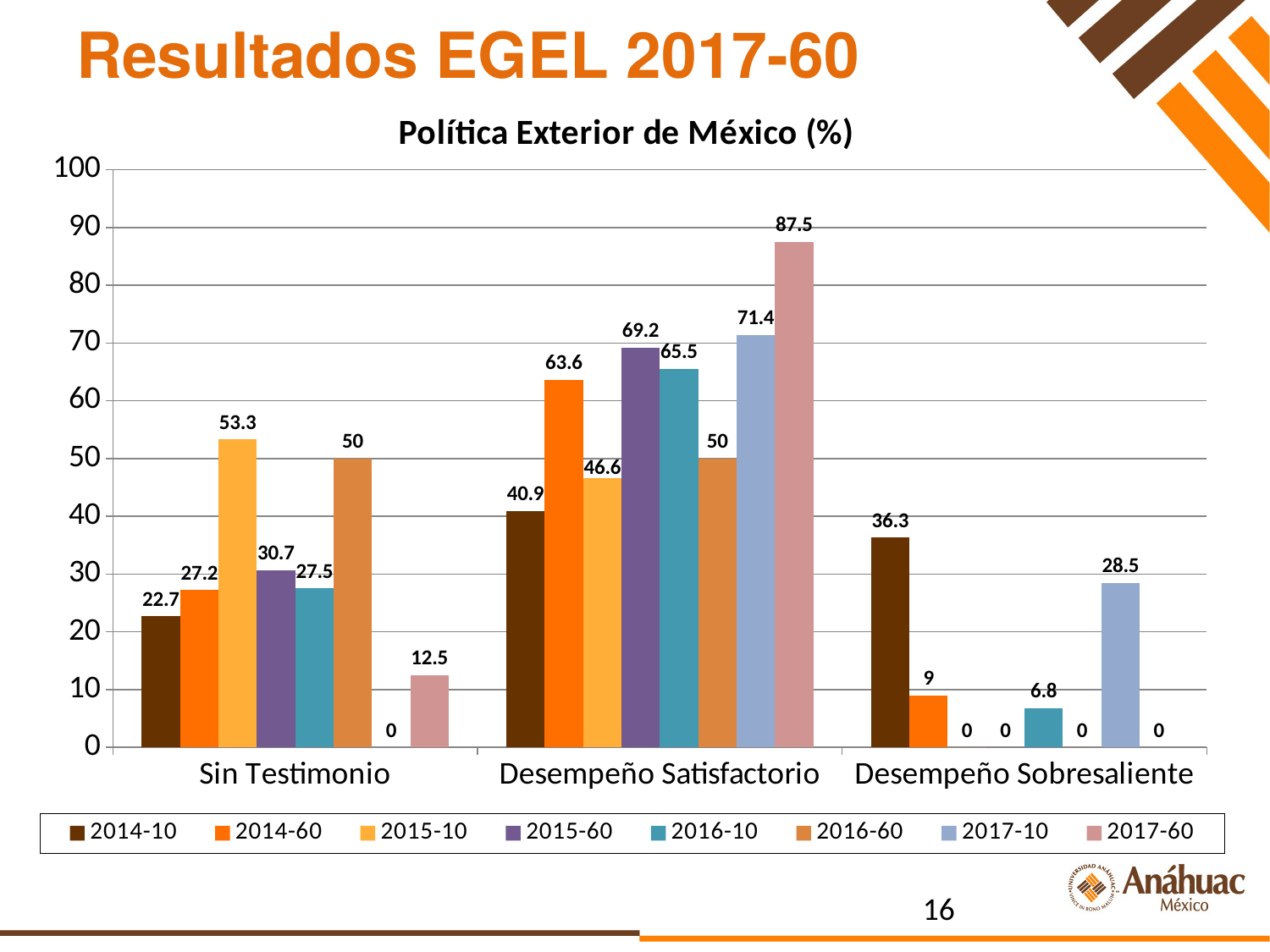

# Resultados EGEL 2017-60

### Chart: Política Exterior de México (%)

| Category | 2014-10 | 2014-60 | 2015-10 | 2015-60 | 2016-10 | 2016-60 | 2017-10 | 2017-60 |
|---|---|---|---|---|---|---|---|---|
| Sin Testimonio | 22.7 | 27.2 | 53.3 | 30.7 | 27.5 | 50.0 | 0.0 | 12.5 |
| Desempeño Satisfactorio | 40.9 | 63.6 | 46.6 | 69.2 | 65.5 | 50.0 | 71.4 | 87.5 |
| Desempeño Sobresaliente | 36.30000000000001 | 9.0 | 0.0 | 0.0 | 6.8 | 0.0 | 28.5 | 0.0 |
16